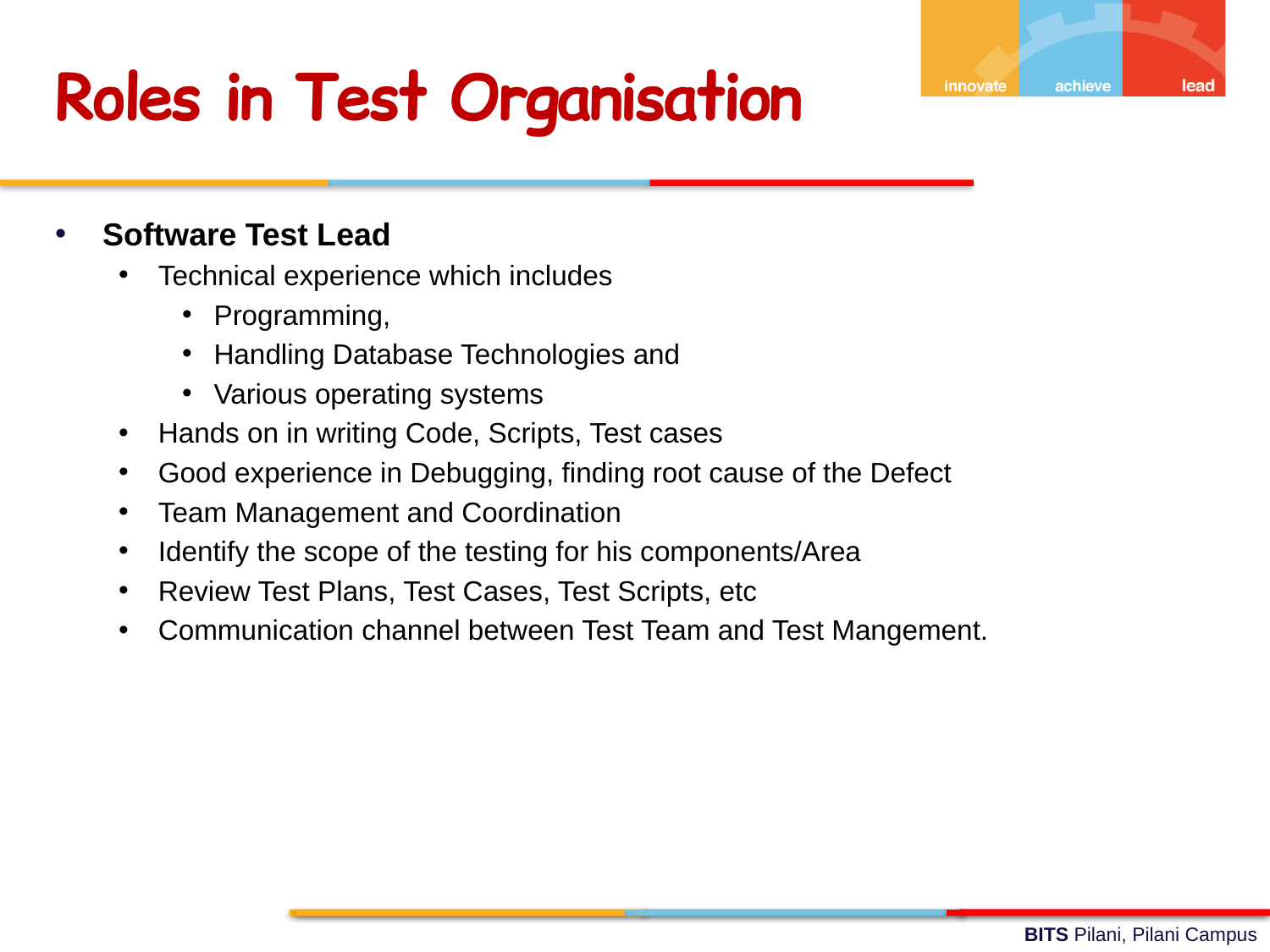

Roles in Test Organisation
Software Test Lead
Technical experience which includes
Programming,
Handling Database Technologies and
Various operating systems
Hands on in writing Code, Scripts, Test cases
Good experience in Debugging, finding root cause of the Defect
Team Management and Coordination
Identify the scope of the testing for his components/Area
Review Test Plans, Test Cases, Test Scripts, etc
Communication channel between Test Team and Test Mangement.